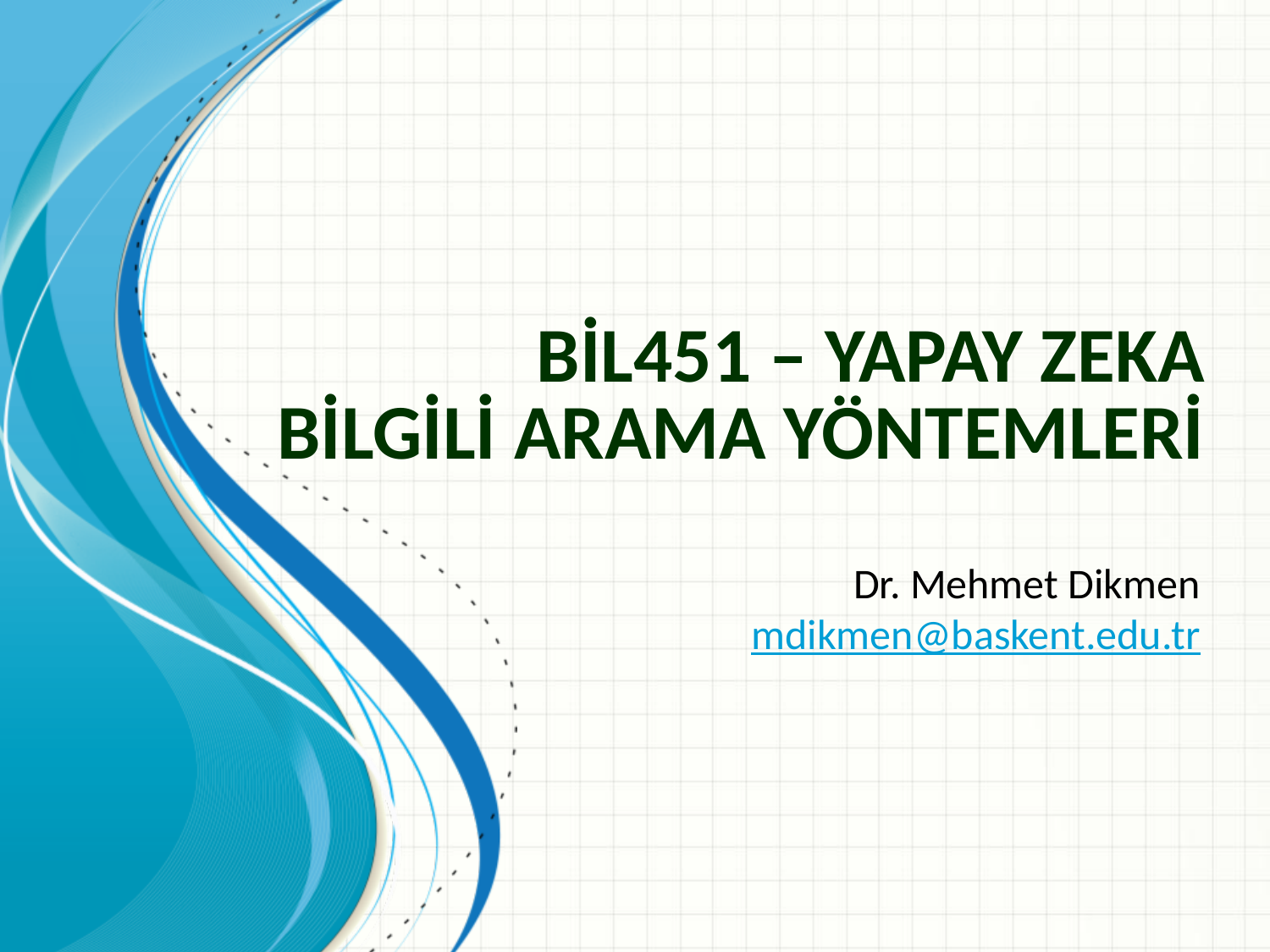

# BİL451 – YAPAY ZEKA BİLGİLİ ARAMA YÖNTEMLERİ
Dr. Mehmet Dikmen
mdikmen@baskent.edu.tr